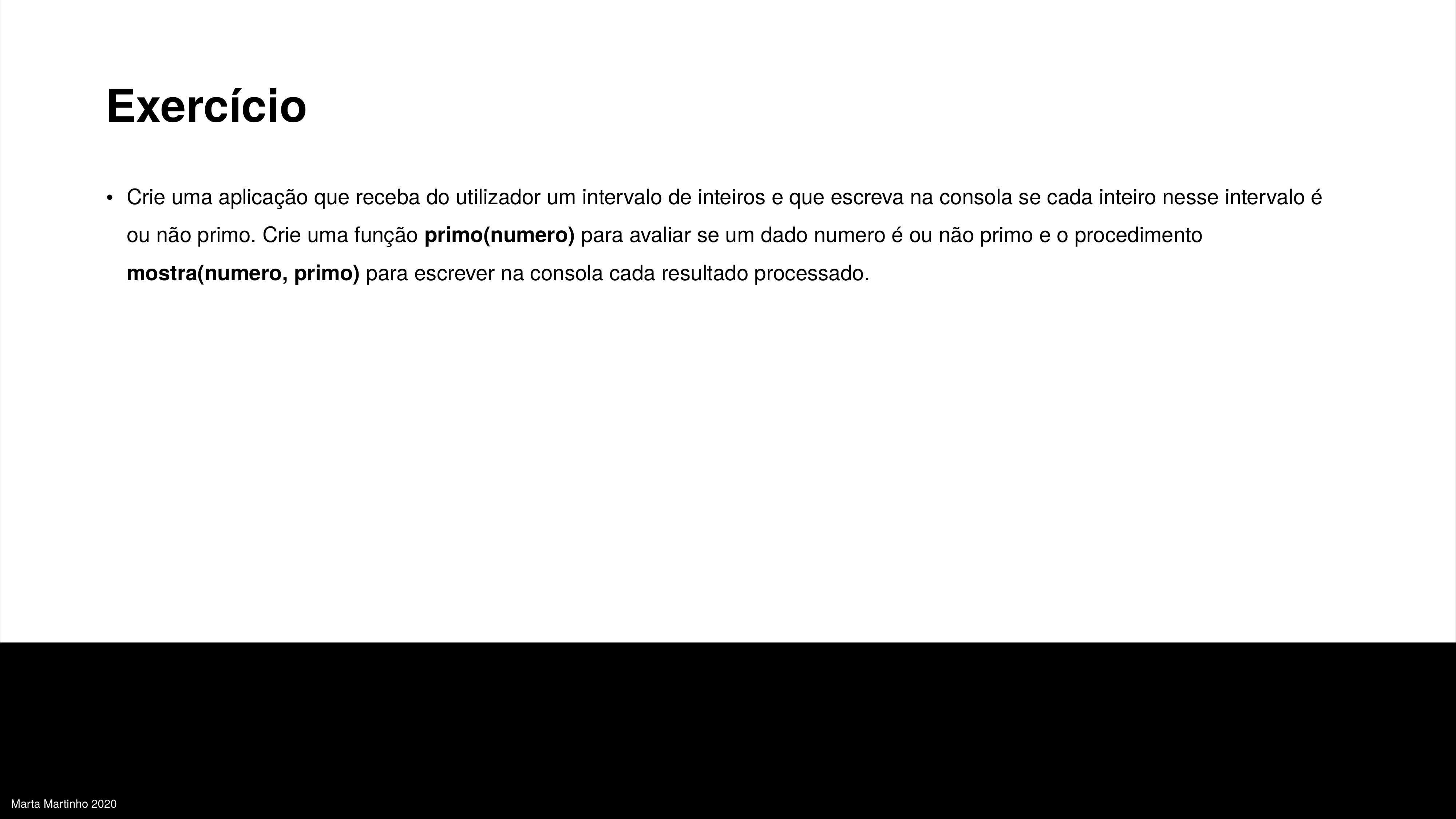

Exercício
Crie uma aplicação que receba do utilizador um intervalo de inteiros e que escreva na consola se cada inteiro nesse intervalo é ou não primo. Crie uma função primo(numero) para avaliar se um dado numero é ou não primo e o procedimento mostra(numero, primo) para escrever na consola cada resultado processado.

Marta Martinho 2020